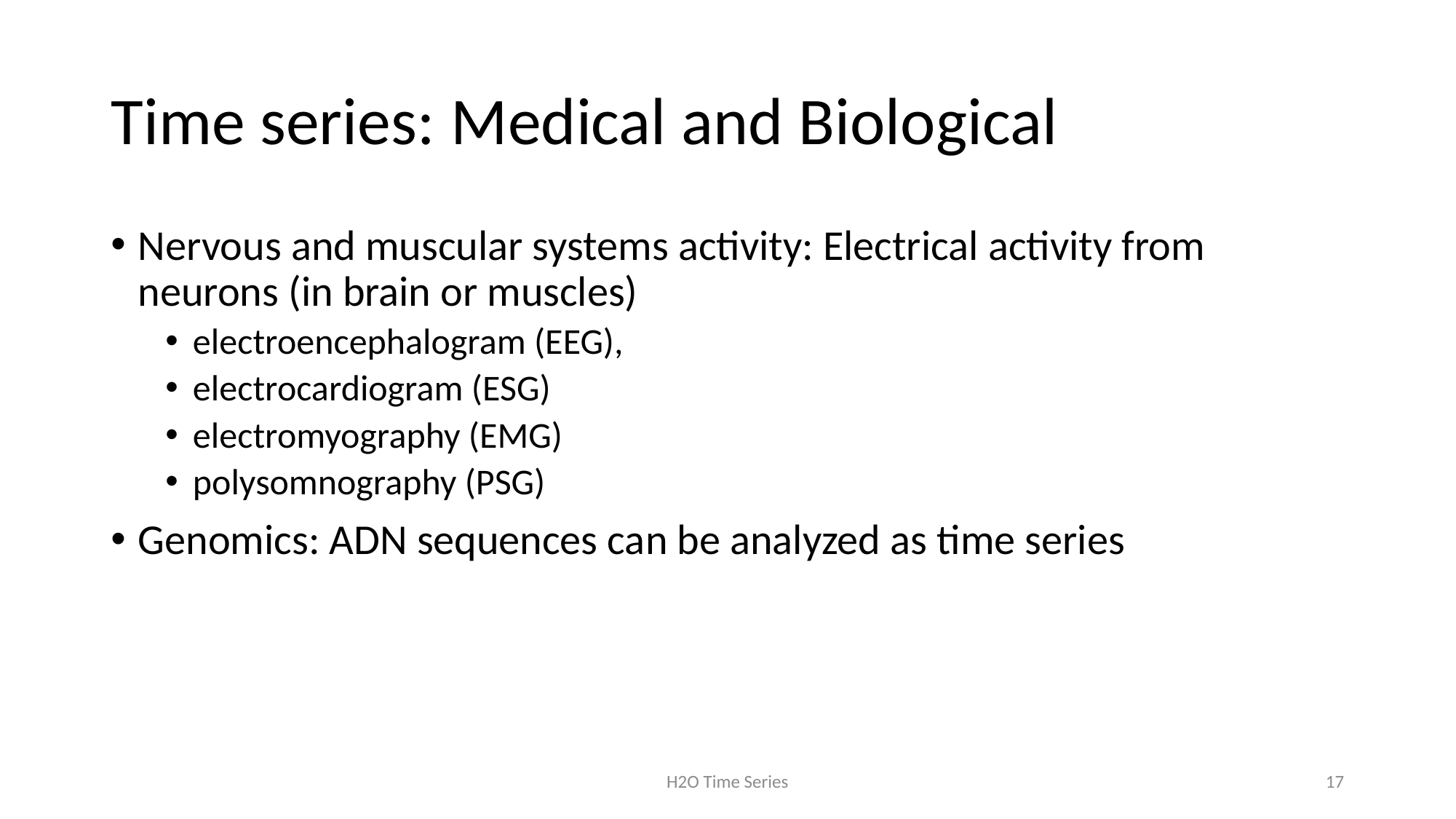

# Time series: Medical and Biological
Nervous and muscular systems activity: Electrical activity from neurons (in brain or muscles)
electroencephalogram (EEG),
electrocardiogram (ESG)
electromyography (EMG)
polysomnography (PSG)
Genomics: ADN sequences can be analyzed as time series

H2O Time Series
17